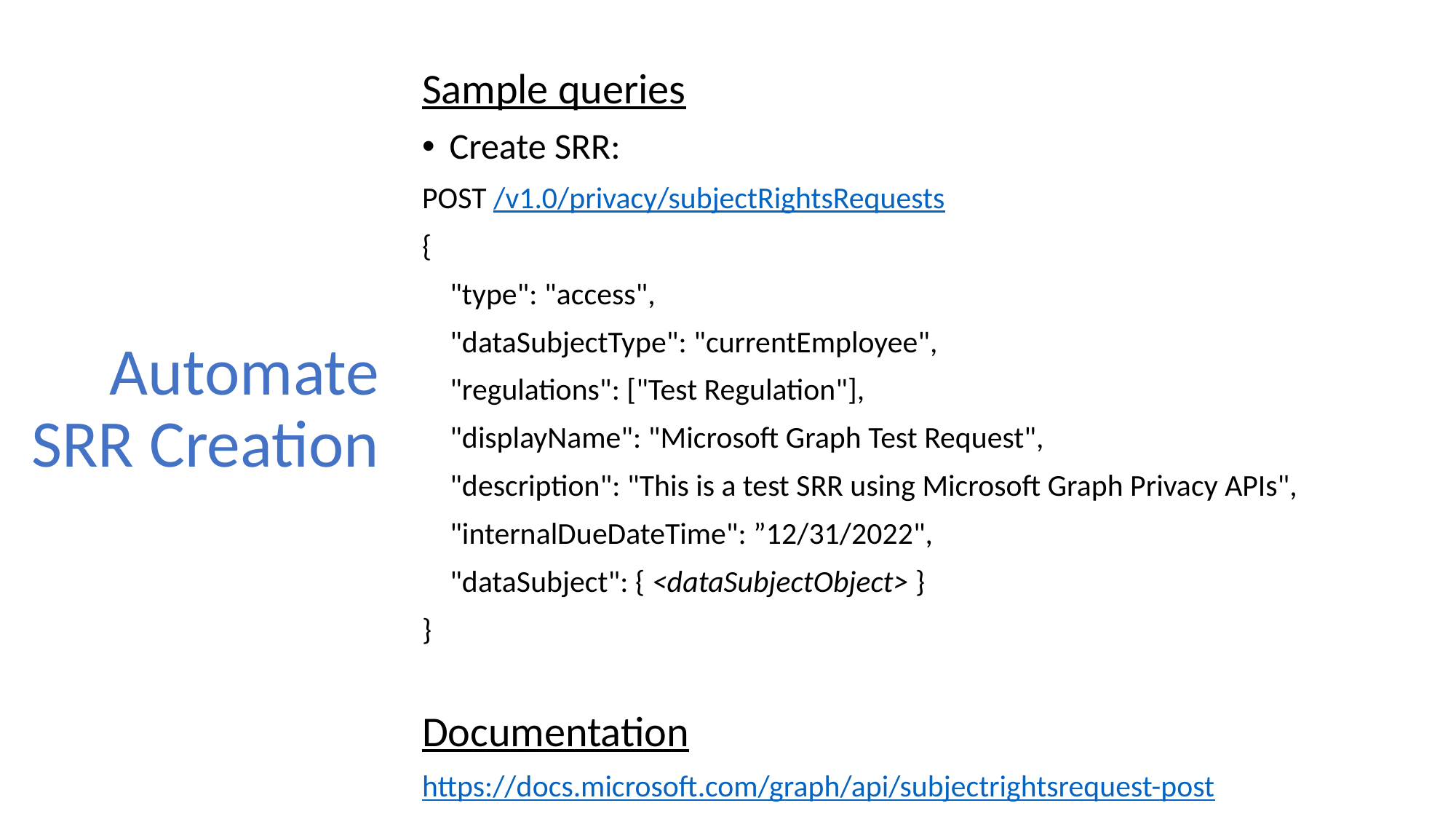

Sample queries
Create SRR:
POST /v1.0/privacy/subjectRightsRequests
{
    "type": "access",
    "dataSubjectType": "currentEmployee",
    "regulations": ["Test Regulation"],
    "displayName": "Microsoft Graph Test Request",
    "description": "This is a test SRR using Microsoft Graph Privacy APIs",
    "internalDueDateTime": ”12/31/2022",
    "dataSubject": { <dataSubjectObject> }
}

Documentation
https://docs.microsoft.com/graph/api/subjectrightsrequest-post
# Automate SRR Creation